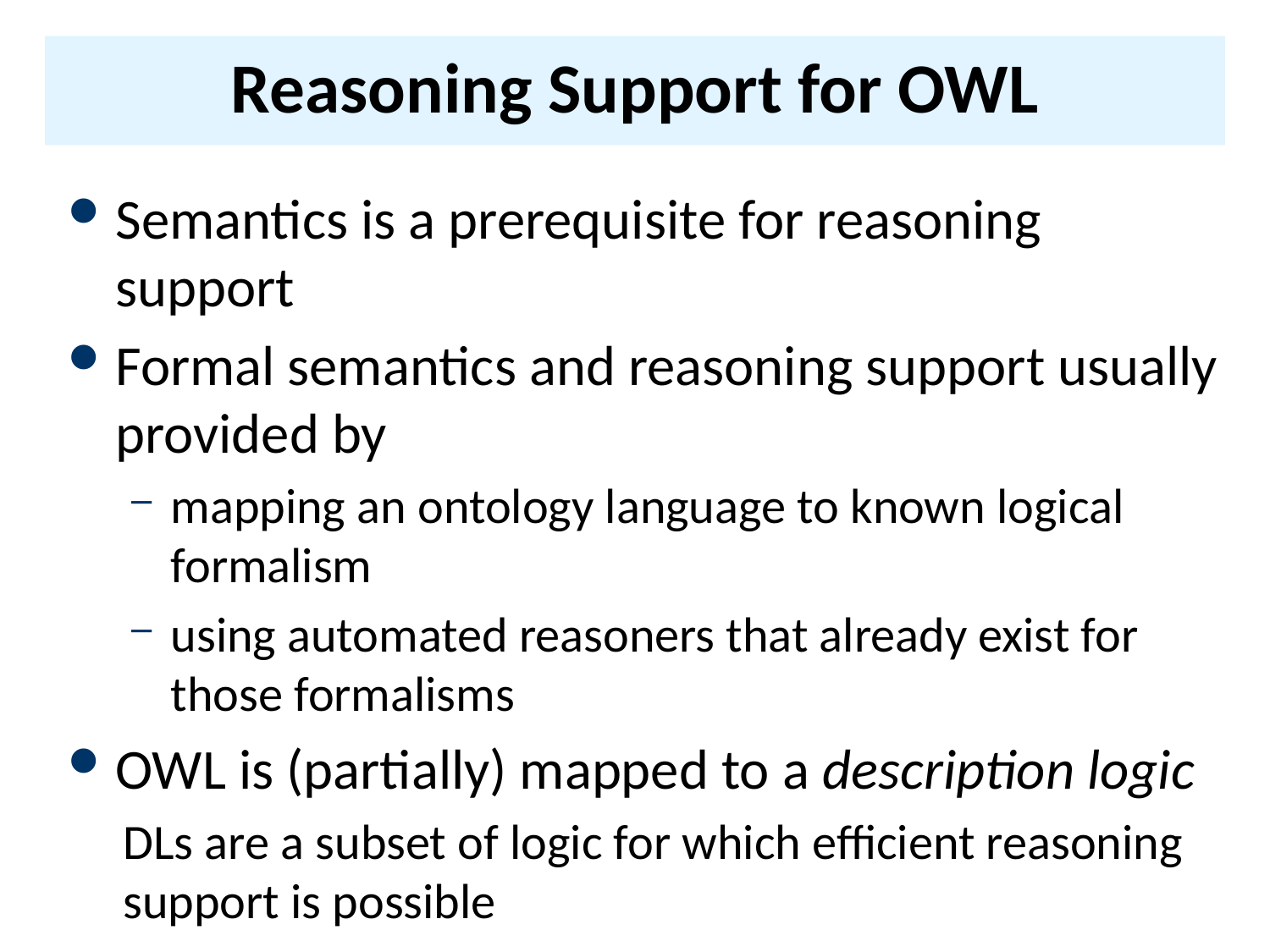

# Reasoning Support for OWL
Semantics is a prerequisite for reasoning support
Formal semantics and reasoning support usually provided by
mapping an ontology language to known logical formalism
using automated reasoners that already exist for those formalisms
OWL is (partially) mapped to a description logic
DLs are a subset of logic for which efficient reasoning support is possible